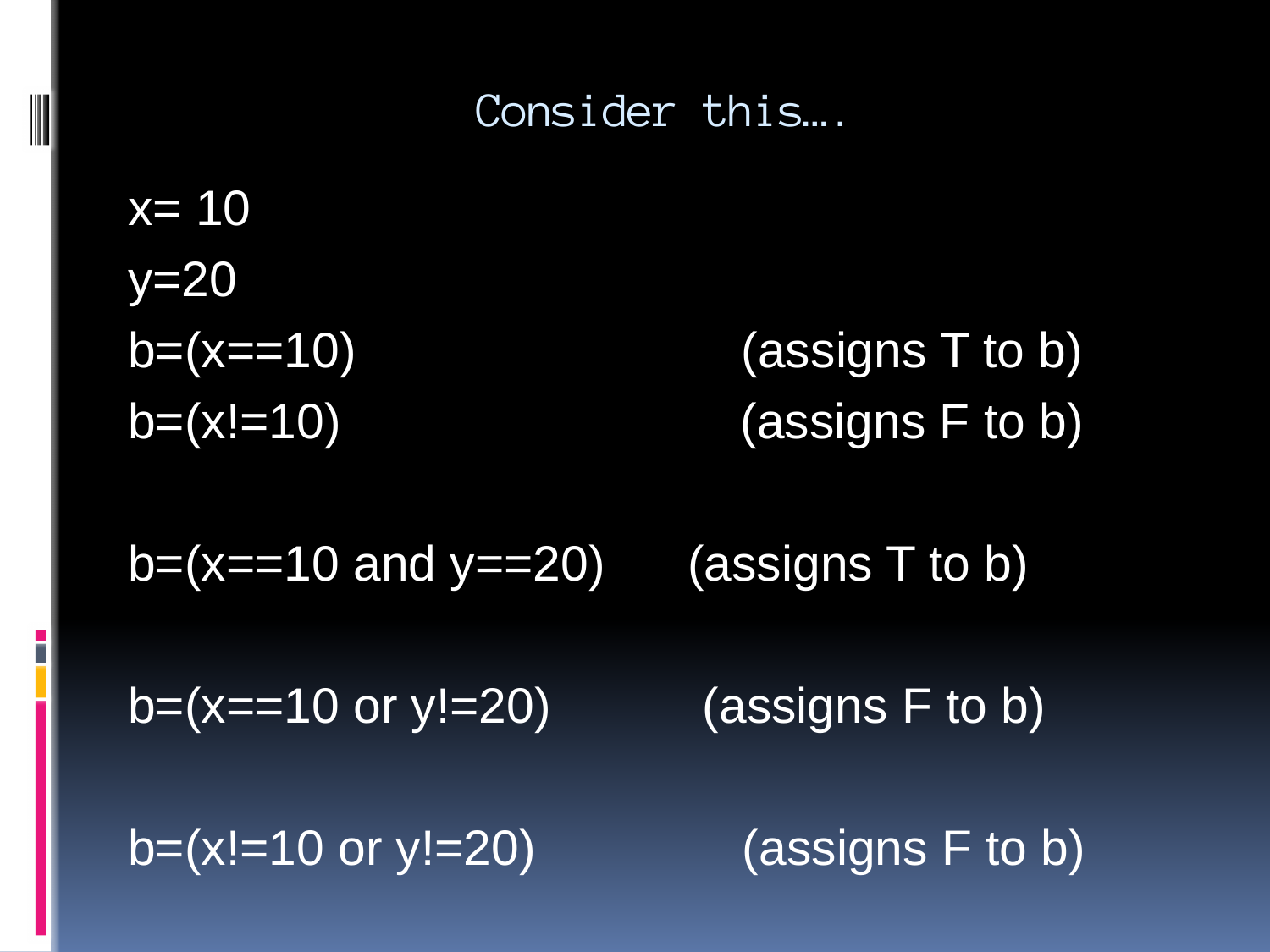

# Consider this….
x= 10
y=20
b=(x==10)                            (assigns T to b)
b=(x!=10)                             (assigns F to b)

b=(x==10 and y==20)      (assigns T to b)

b=(x==10 or y!=20)           (assigns F to b)

b=(x!=10 or y!=20)               (assigns F to b)